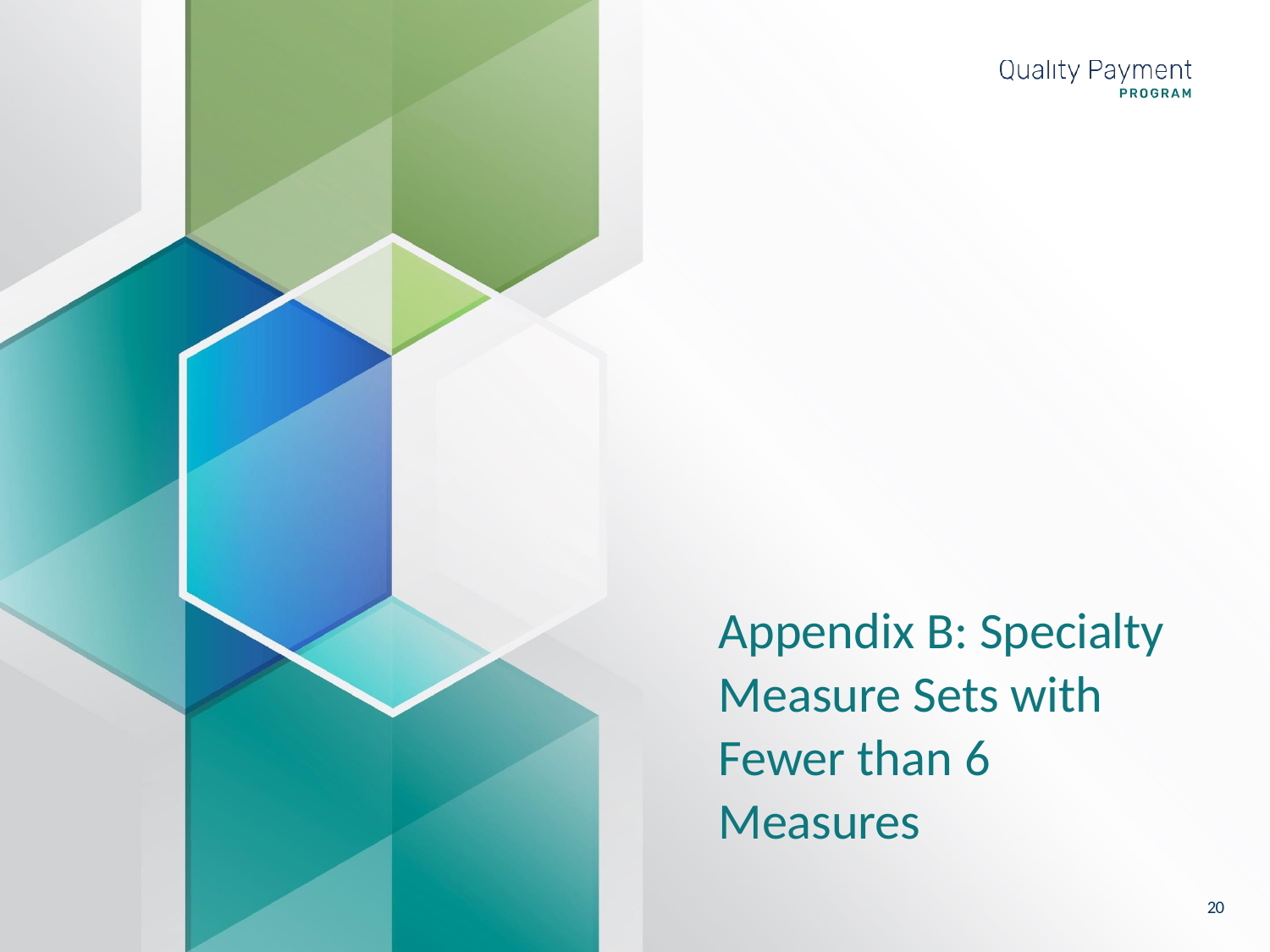

# Appendix B: Specialty Measure Sets with Fewer than 6 Measures
20